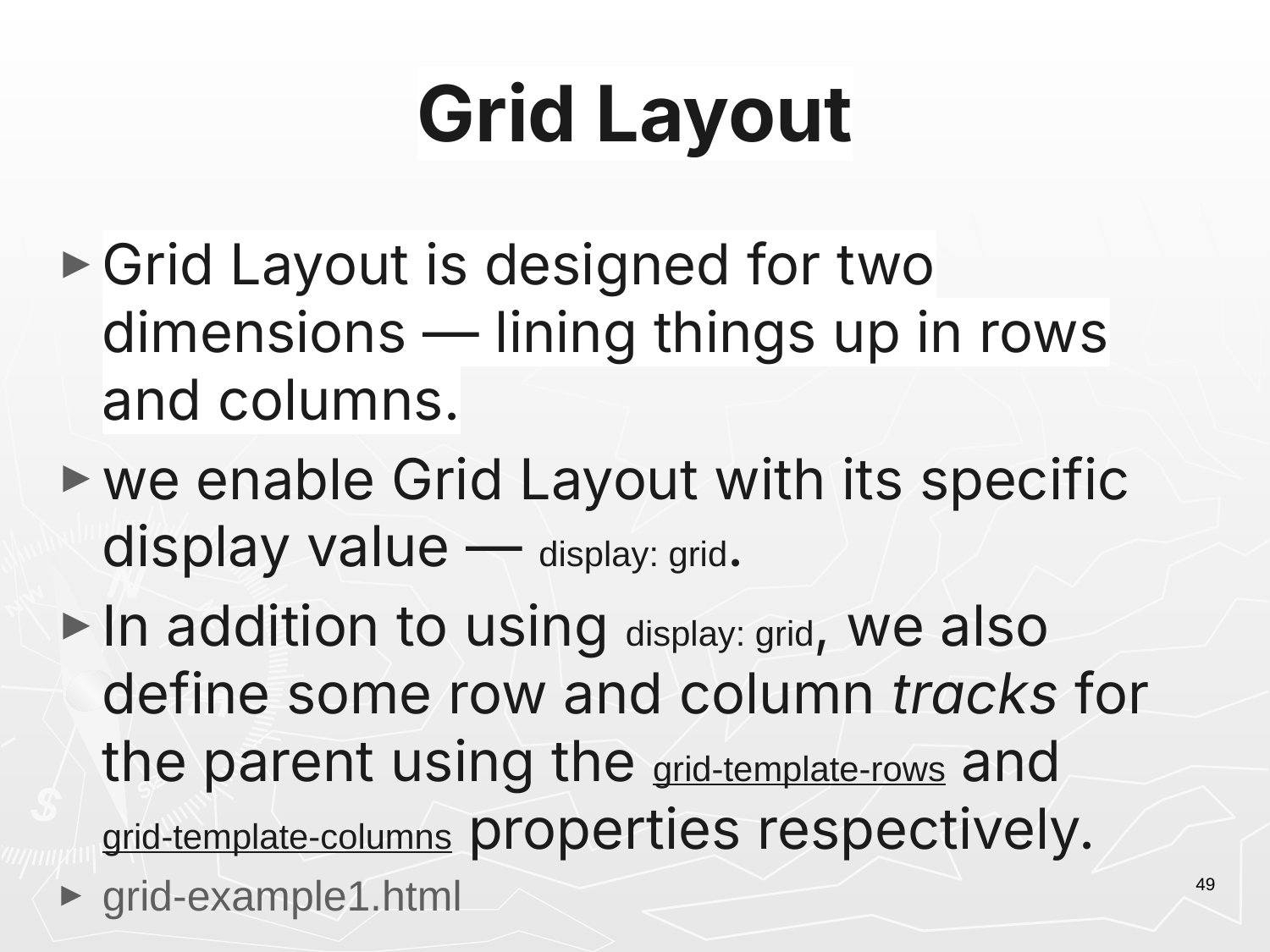

# Grid Layout
Grid Layout is designed for two dimensions — lining things up in rows and columns.
we enable Grid Layout with its specific display value — display: grid.
In addition to using display: grid, we also define some row and column tracks for the parent using the grid-template-rows and grid-template-columns properties respectively.
grid-example1.html

49